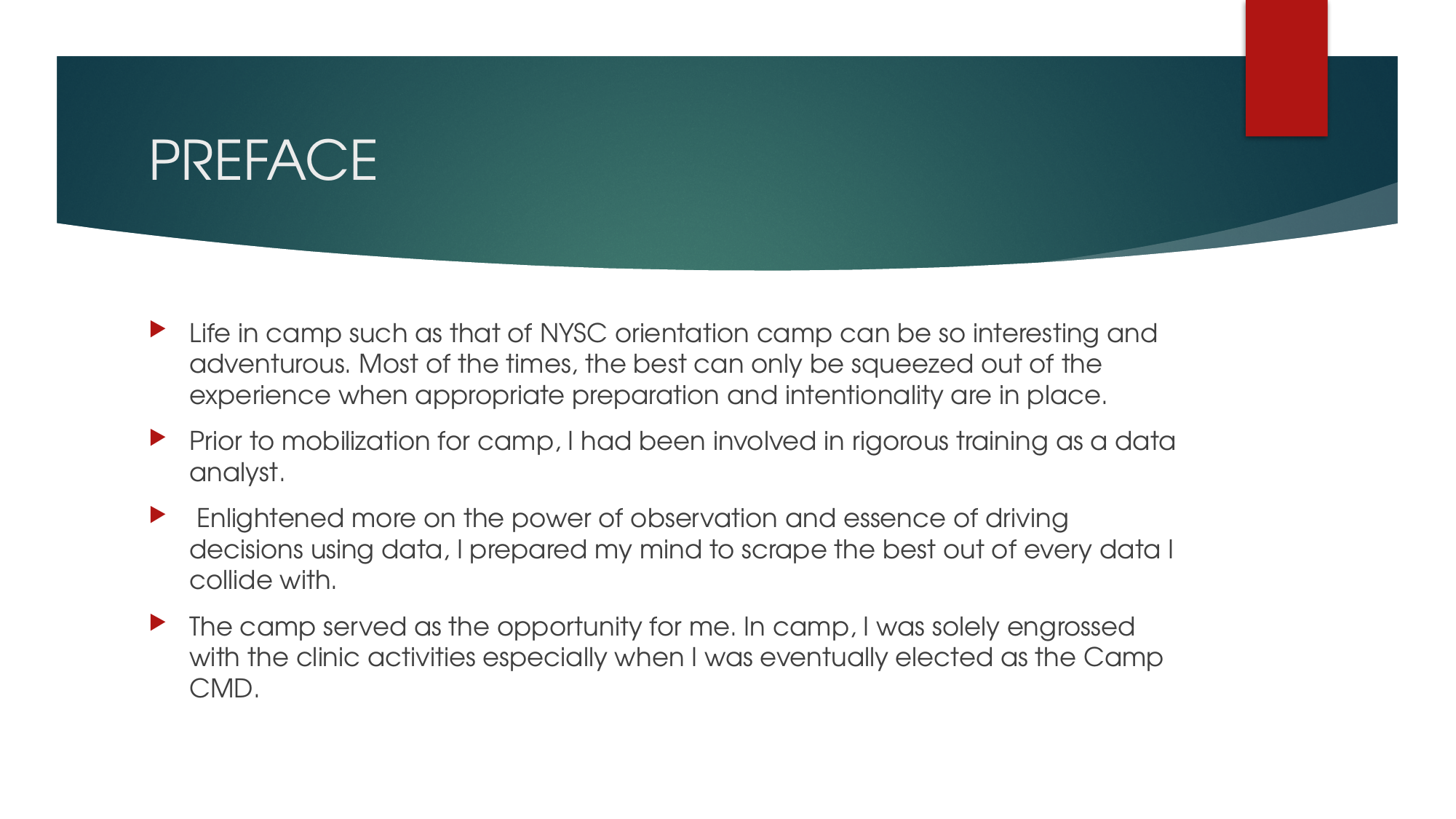

# PREFACE
Life in camp such as that of NYSC orientation camp can be so interesting and adventurous. Most of the times, the best can only be squeezed out of the experience when appropriate preparation and intentionality are in place.
Prior to mobilization for camp, I had been involved in rigorous training as a data analyst.
 Enlightened more on the power of observation and essence of driving decisions using data, I prepared my mind to scrape the best out of every data I collide with.
The camp served as the opportunity for me. In camp, I was solely engrossed with the clinic activities especially when I was eventually elected as the Camp CMD.